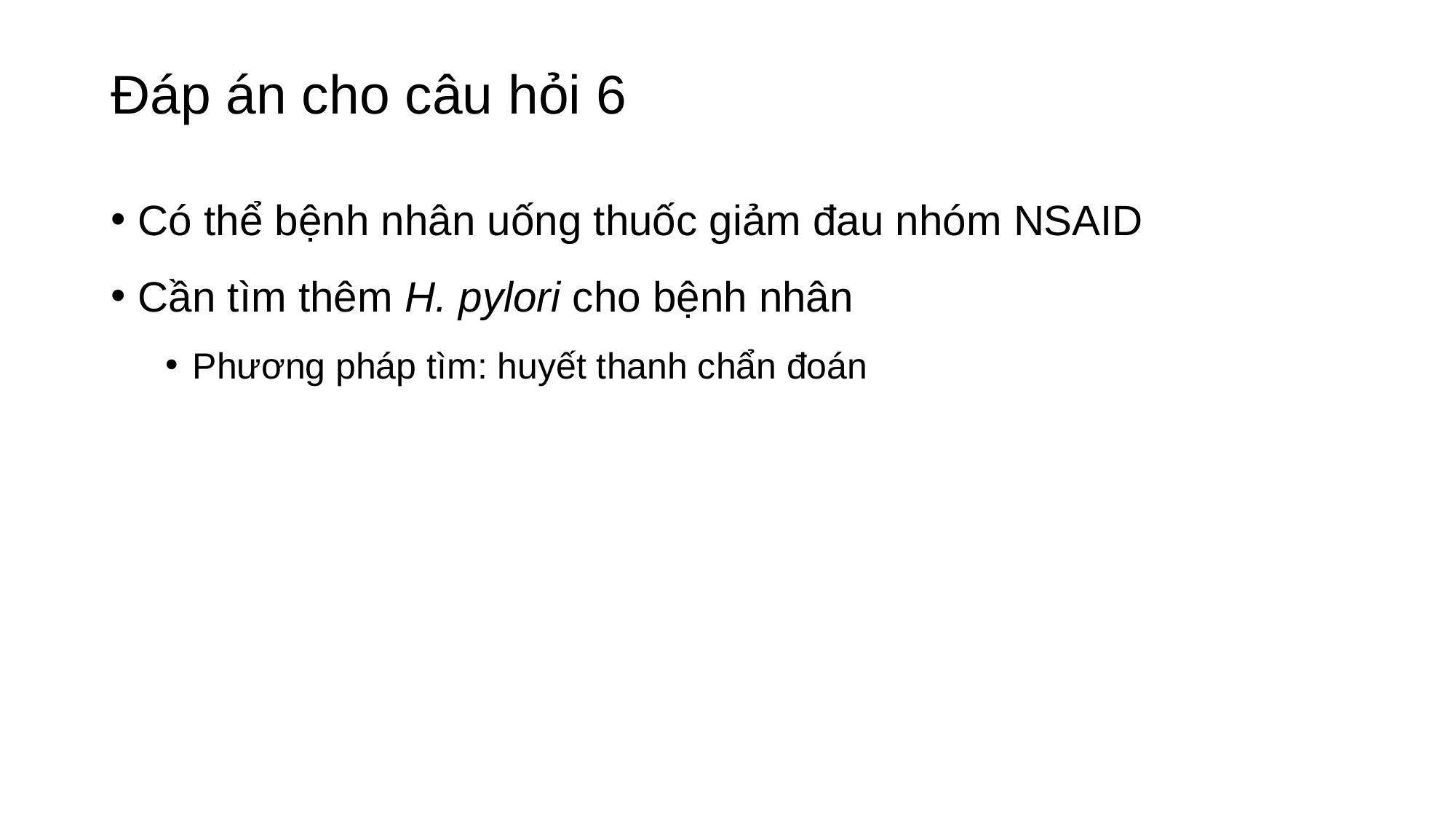

# Đáp án cho câu hỏi 6
Có thể bệnh nhân uống thuốc giảm đau nhóm NSAID
Cần tìm thêm H. pylori cho bệnh nhân
Phương pháp tìm: huyết thanh chẩn đoán